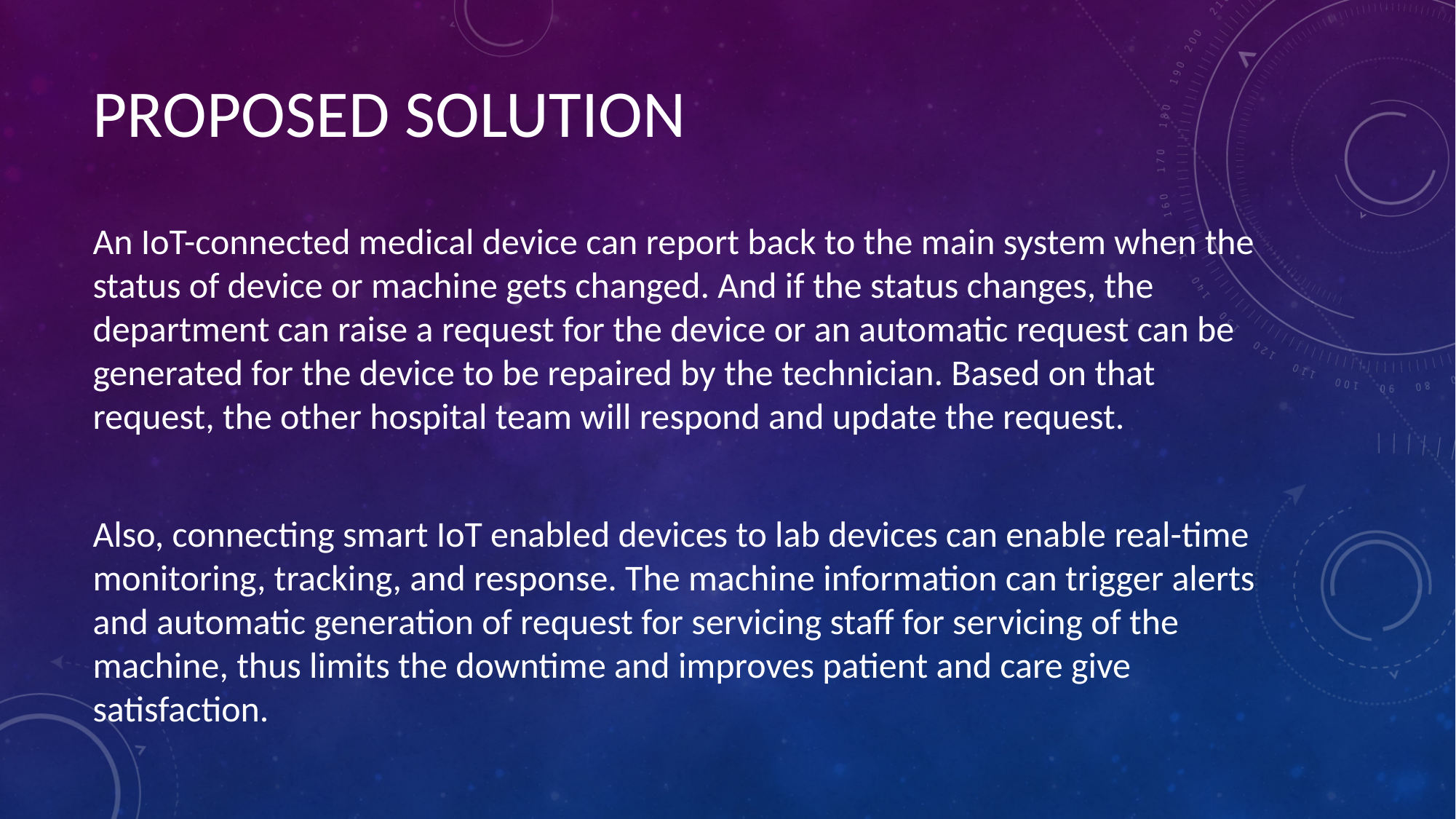

# PROPOSED SOLUTION
An IoT-connected medical device can report back to the main system when the status of device or machine gets changed. And if the status changes, the department can raise a request for the device or an automatic request can be generated for the device to be repaired by the technician. Based on that request, the other hospital team will respond and update the request.

Also, connecting smart IoT enabled devices to lab devices can enable real-time monitoring, tracking, and response. The machine information can trigger alerts and automatic generation of request for servicing staff for servicing of the machine, thus limits the downtime and improves patient and care give satisfaction.